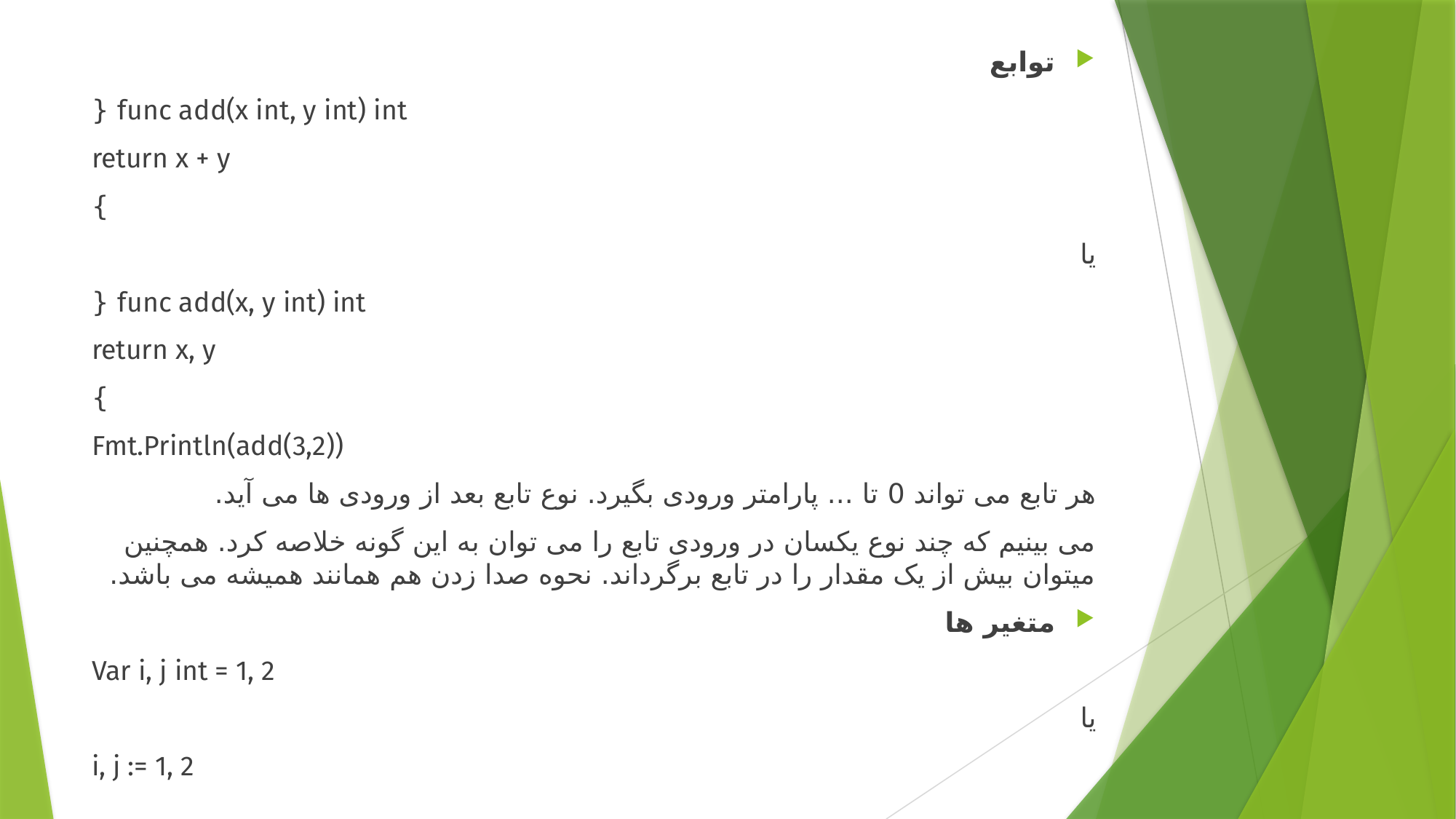

توابع
func add(x int, y int) int {
	return x + y
}
یا
func add(x, y int) int {
	return x, y
}
Fmt.Println(add(3,2))
هر تابع می تواند 0 تا ... پارامتر ورودی بگیرد. نوع تابع بعد از ورودی ها می آید.
می بینیم که چند نوع یکسان در ورودی تابع را می توان به این گونه خلاصه کرد. همچنین میتوان بیش از یک مقدار را در تابع برگرداند. نحوه صدا زدن هم همانند همیشه می باشد.
متغیر ها
Var i, j int = 1, 2
یا
i, j := 1, 2